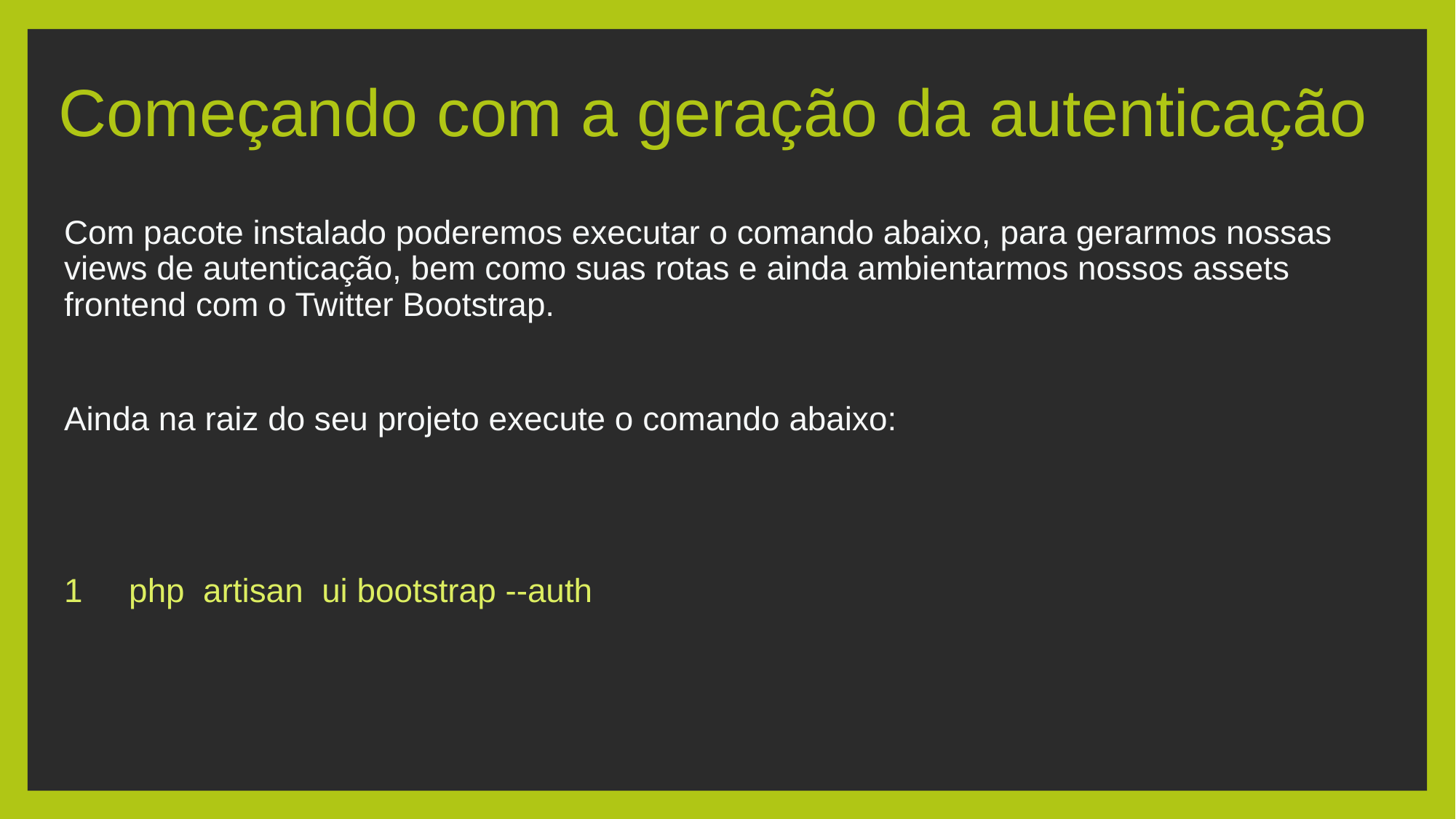

# Começando com a geração da autenticação
Com pacote instalado poderemos executar o comando abaixo, para gerarmos nossas views de autenticação, bem como suas rotas e ainda ambientarmos nossos assets frontend com o Twitter Bootstrap.

Ainda na raiz do seu projeto execute o comando abaixo:

1     php  artisan  ui bootstrap --auth